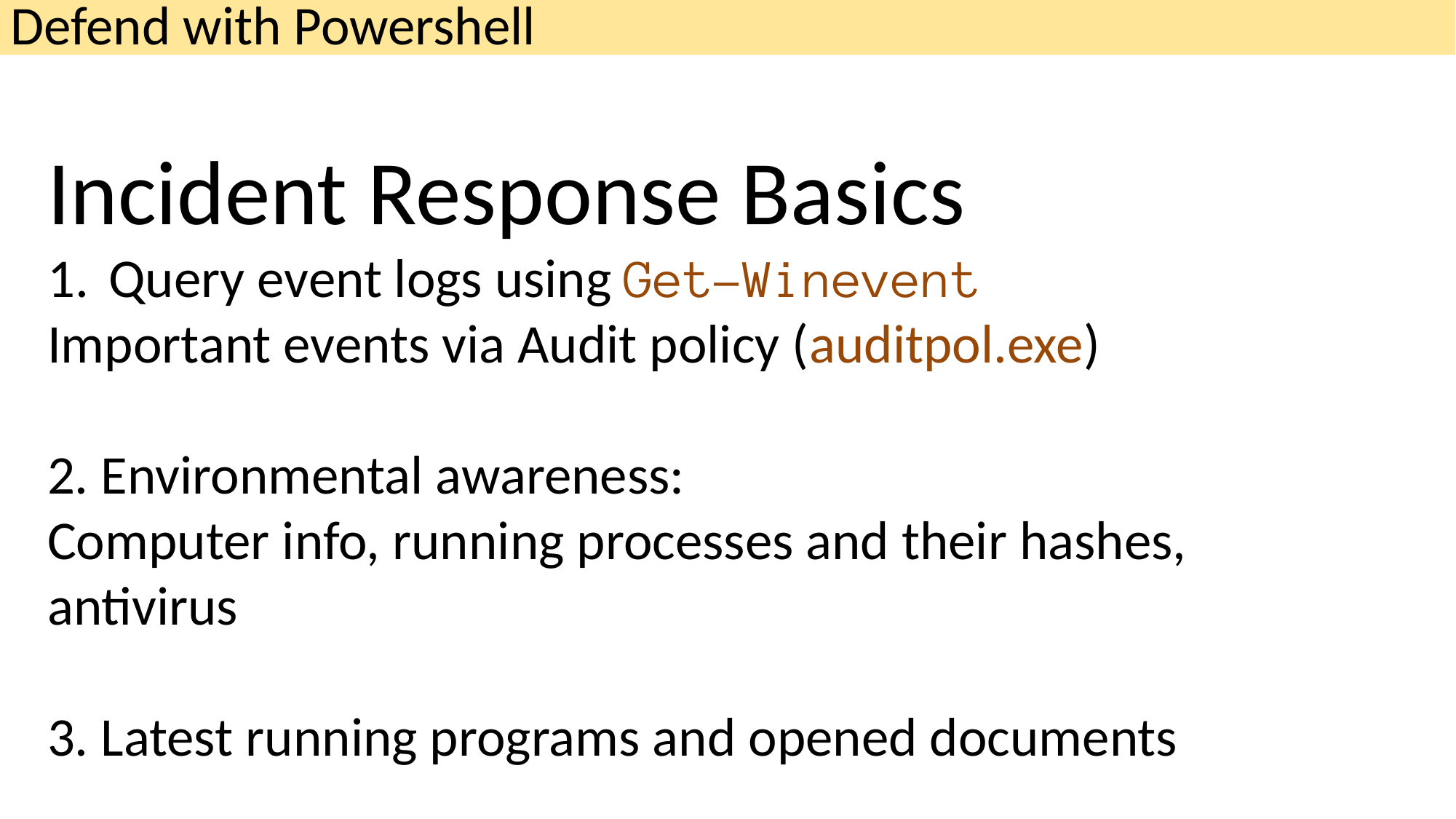

Defend with Powershell
Incident Response Basics
Query event logs using Get-Winevent
Important events via Audit policy (auditpol.exe)

2. Environmental awareness:
Computer info, running processes and their hashes, antivirus

3. Latest running programs and opened documents